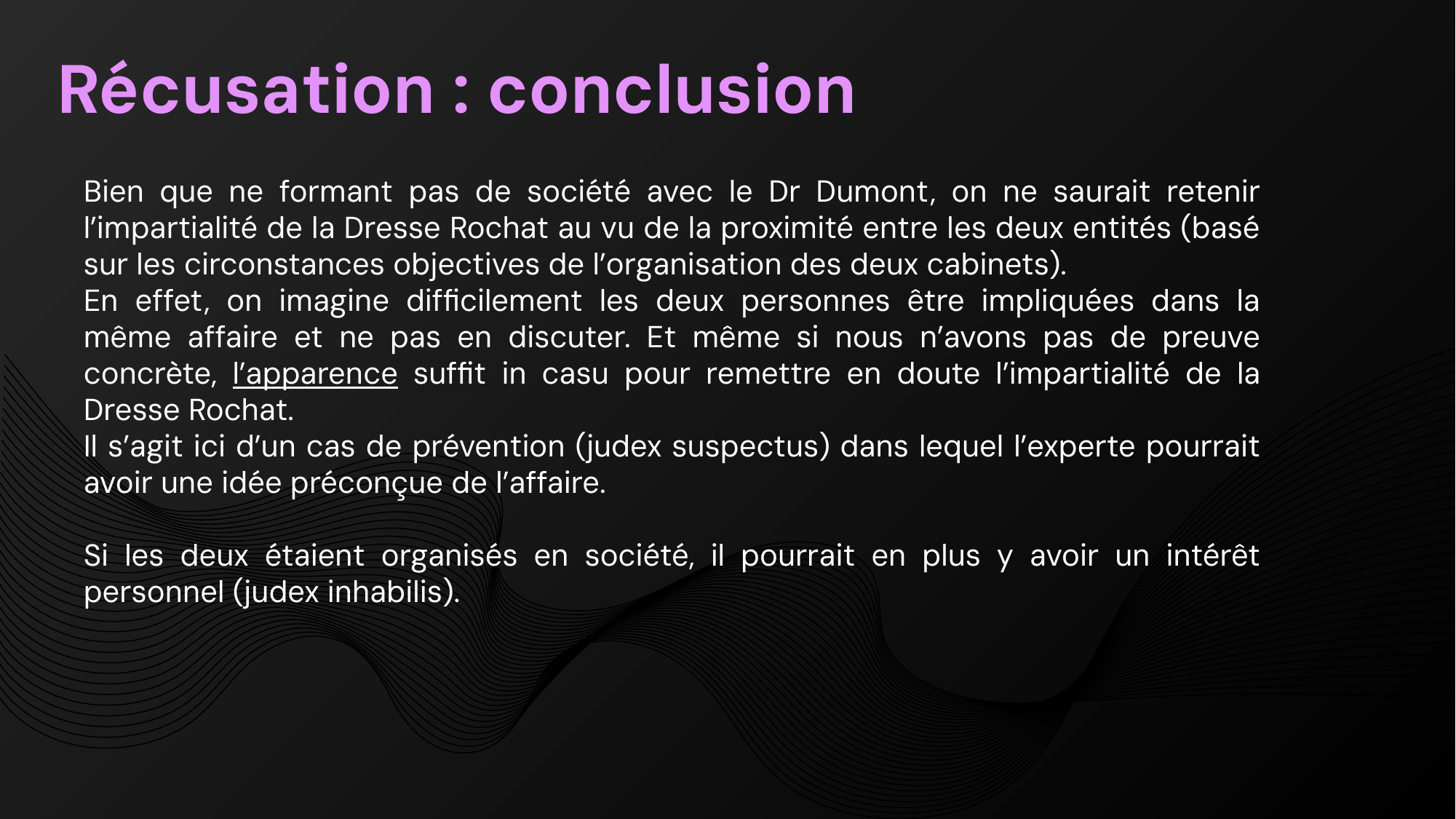

Récusation : conclusion
Bien que ne formant pas de société avec le Dr Dumont, on ne saurait retenir l’impartialité de la Dresse Rochat au vu de la proximité entre les deux entités (basé sur les circonstances objectives de l’organisation des deux cabinets).
En effet, on imagine difficilement les deux personnes être impliquées dans la même affaire et ne pas en discuter. Et même si nous n’avons pas de preuve concrète, l’apparence suffit in casu pour remettre en doute l’impartialité de la Dresse Rochat.
Il s’agit ici d’un cas de prévention (judex suspectus) dans lequel l’experte pourrait avoir une idée préconçue de l’affaire.

Si les deux étaient organisés en société, il pourrait en plus y avoir un intérêt personnel (judex inhabilis).